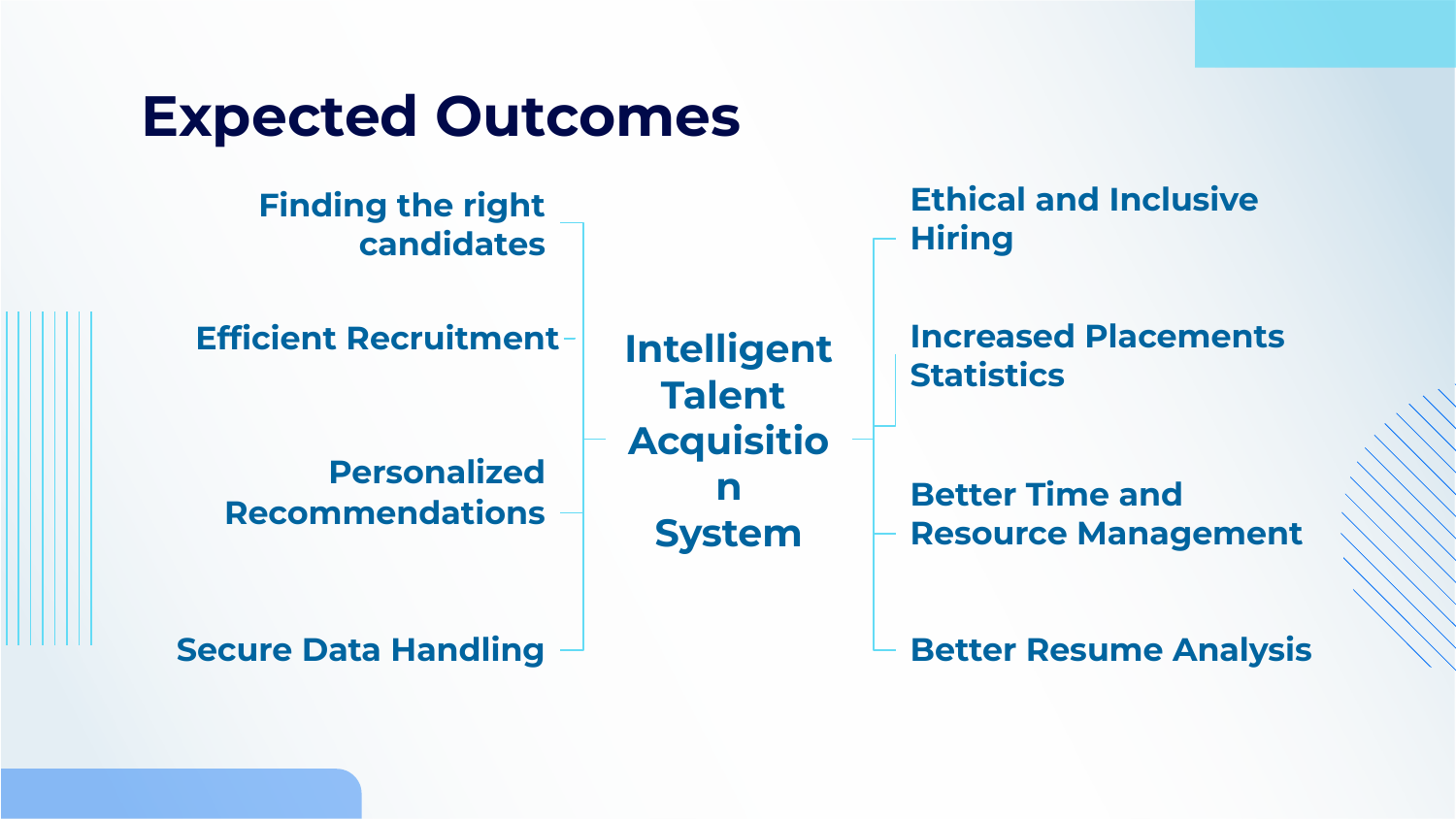

# Expected Outcomes
Finding the right candidates
Ethical and Inclusive Hiring
Efficient Recruitment
Increased Placements Statistics
Intelligent Talent
Acquisition
System
Personalized Recommendations
Better Time and Resource Management
Secure Data Handling
Better Resume Analysis